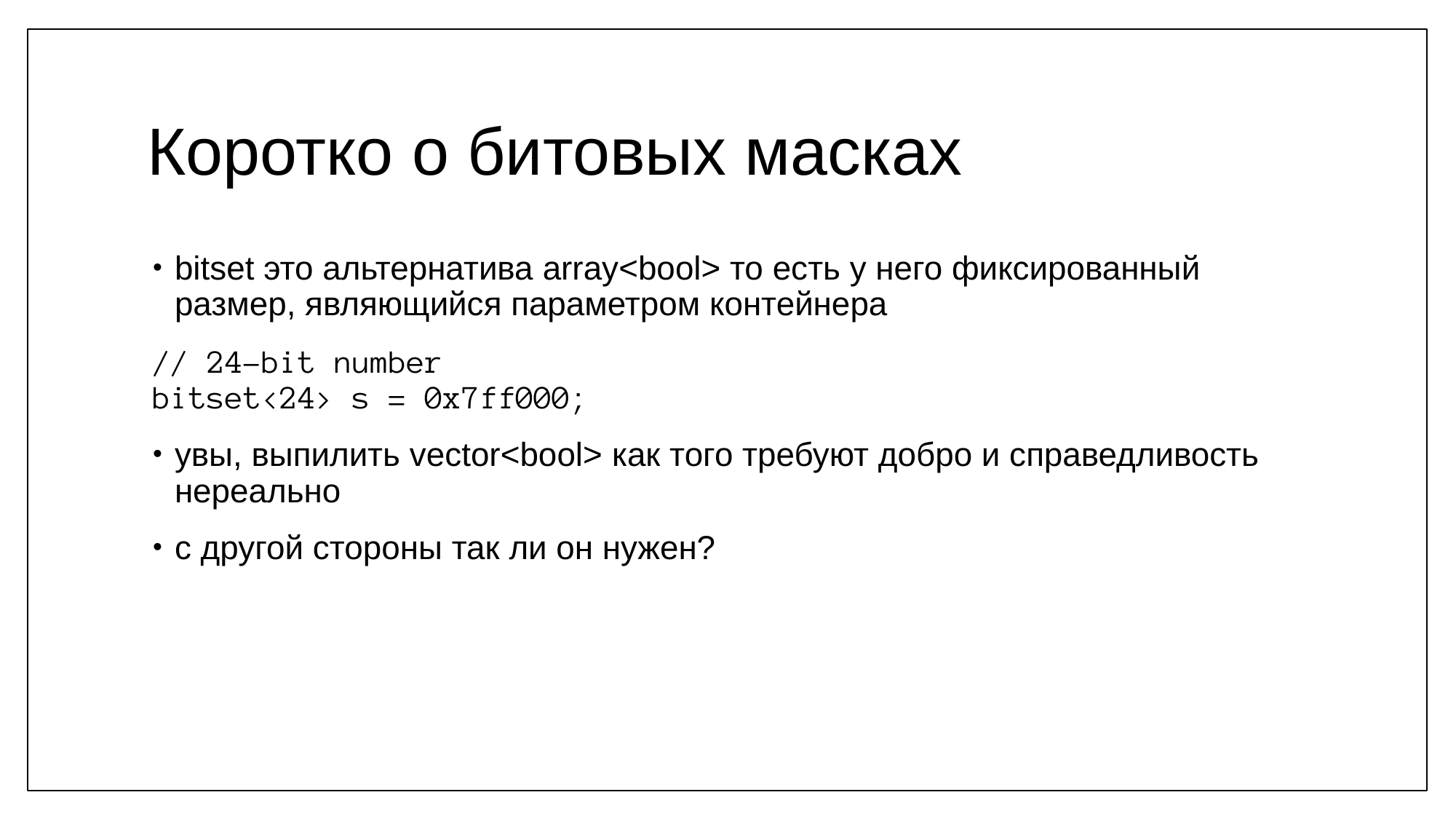

# Коротко о битовых масках
bitset это альтернатива array<bool> то есть у него фиксированный размер, являющийся параметром контейнера
// 24-bit number
bitset<24> s = 0x7ff000;
увы, выпилить vector<bool> как того требуют добро и справедливость нереально
с другой стороны так ли он нужен?